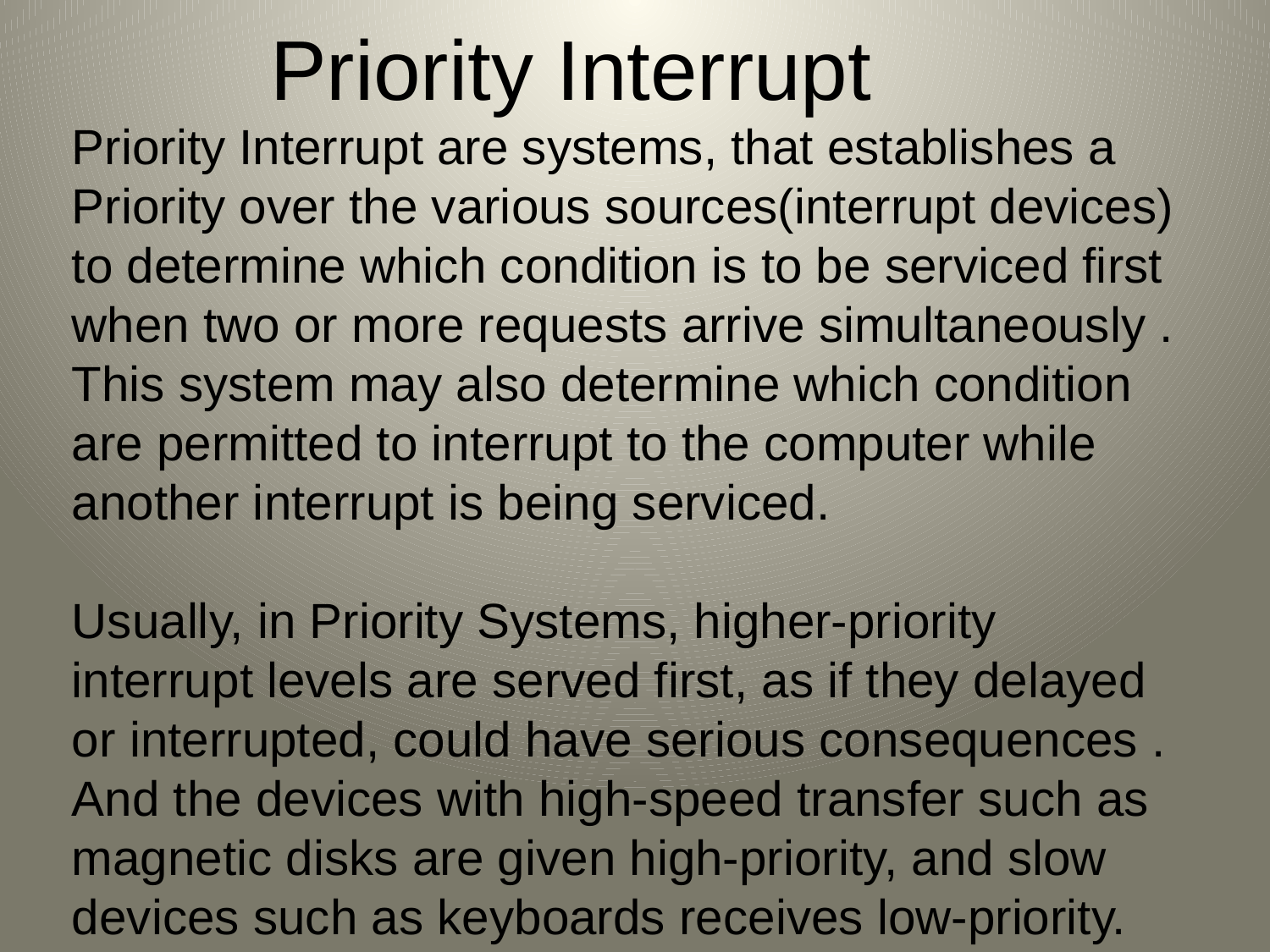

Priority Interrupt
Priority Interrupt are systems, that establishes a Priority over the various sources(interrupt devices) to determine which condition is to be serviced first when two or more requests arrive simultaneously . This system may also determine which condition are permitted to interrupt to the computer while another interrupt is being serviced.
Usually, in Priority Systems, higher-priority interrupt levels are served first, as if they delayed or interrupted, could have serious consequences . And the devices with high-speed transfer such as magnetic disks are given high-priority, and slow devices such as keyboards receives low-priority.